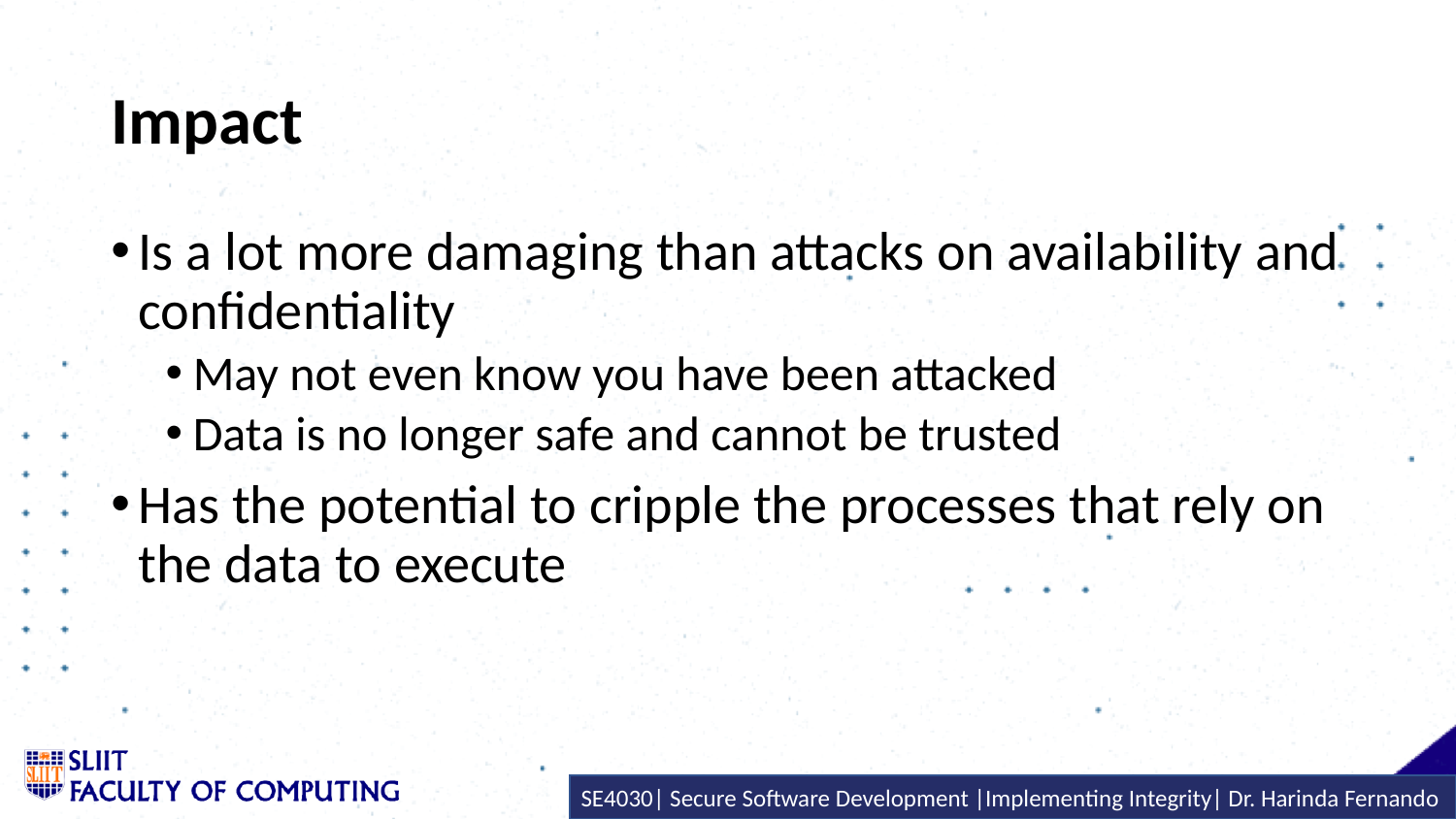

# Impact
Is a lot more damaging than attacks on availability and confidentiality
May not even know you have been attacked
Data is no longer safe and cannot be trusted
Has the potential to cripple the processes that rely on the data to execute